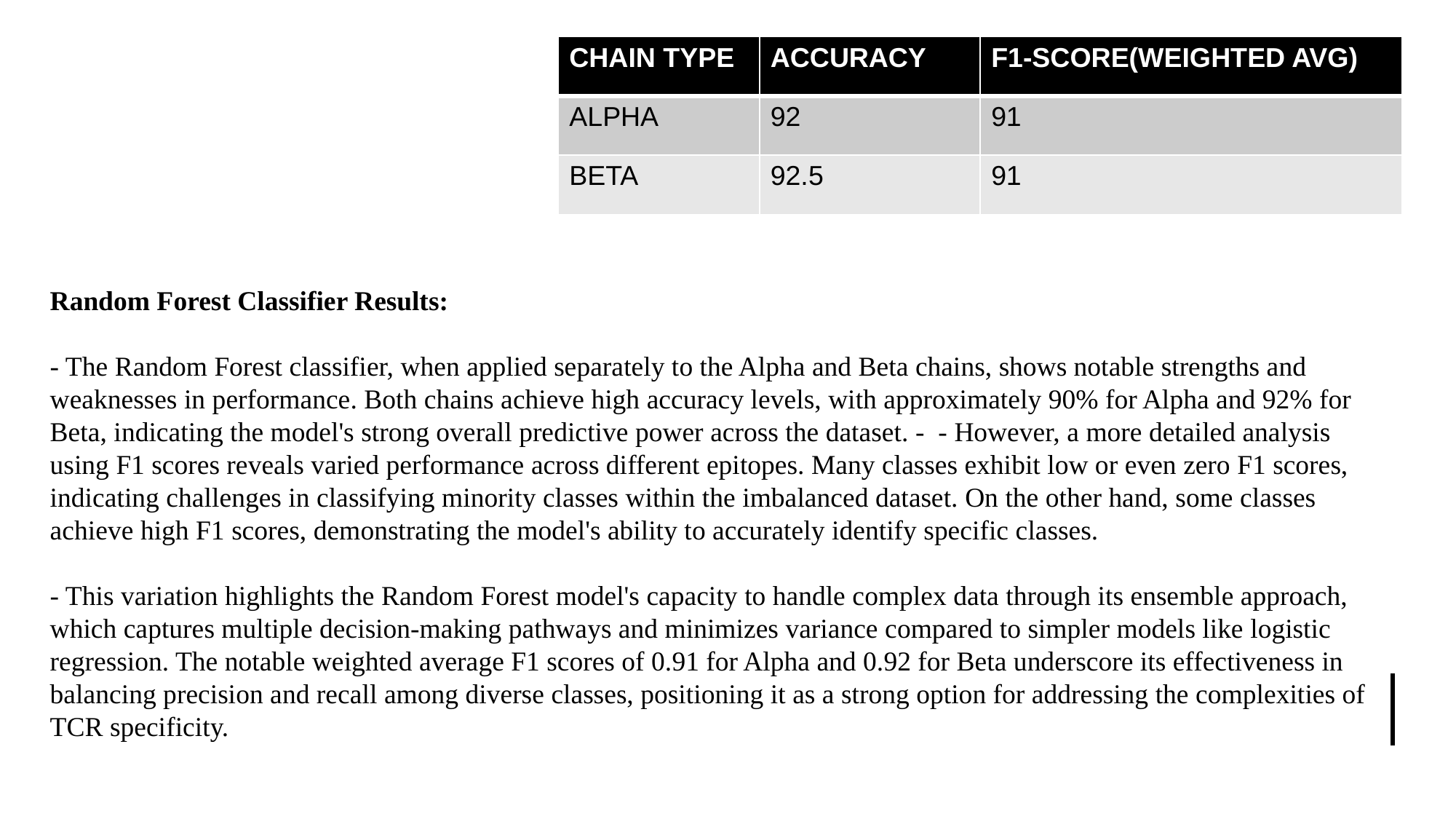

| CHAIN TYPE | ACCURACY | F1-SCORE(WEIGHTED AVG) |
| --- | --- | --- |
| ALPHA | 92 | 91 |
| BETA | 92.5 | 91 |
Random Forest Classifier Results:

- The Random Forest classifier, when applied separately to the Alpha and Beta chains, shows notable strengths and weaknesses in performance. Both chains achieve high accuracy levels, with approximately 90% for Alpha and 92% for Beta, indicating the model's strong overall predictive power across the dataset. -  - However, a more detailed analysis using F1 scores reveals varied performance across different epitopes. Many classes exhibit low or even zero F1 scores, indicating challenges in classifying minority classes within the imbalanced dataset. On the other hand, some classes achieve high F1 scores, demonstrating the model's ability to accurately identify specific classes.

- This variation highlights the Random Forest model's capacity to handle complex data through its ensemble approach, which captures multiple decision-making pathways and minimizes variance compared to simpler models like logistic regression. The notable weighted average F1 scores of 0.91 for Alpha and 0.92 for Beta underscore its effectiveness in balancing precision and recall among diverse classes, positioning it as a strong option for addressing the complexities of TCR specificity.